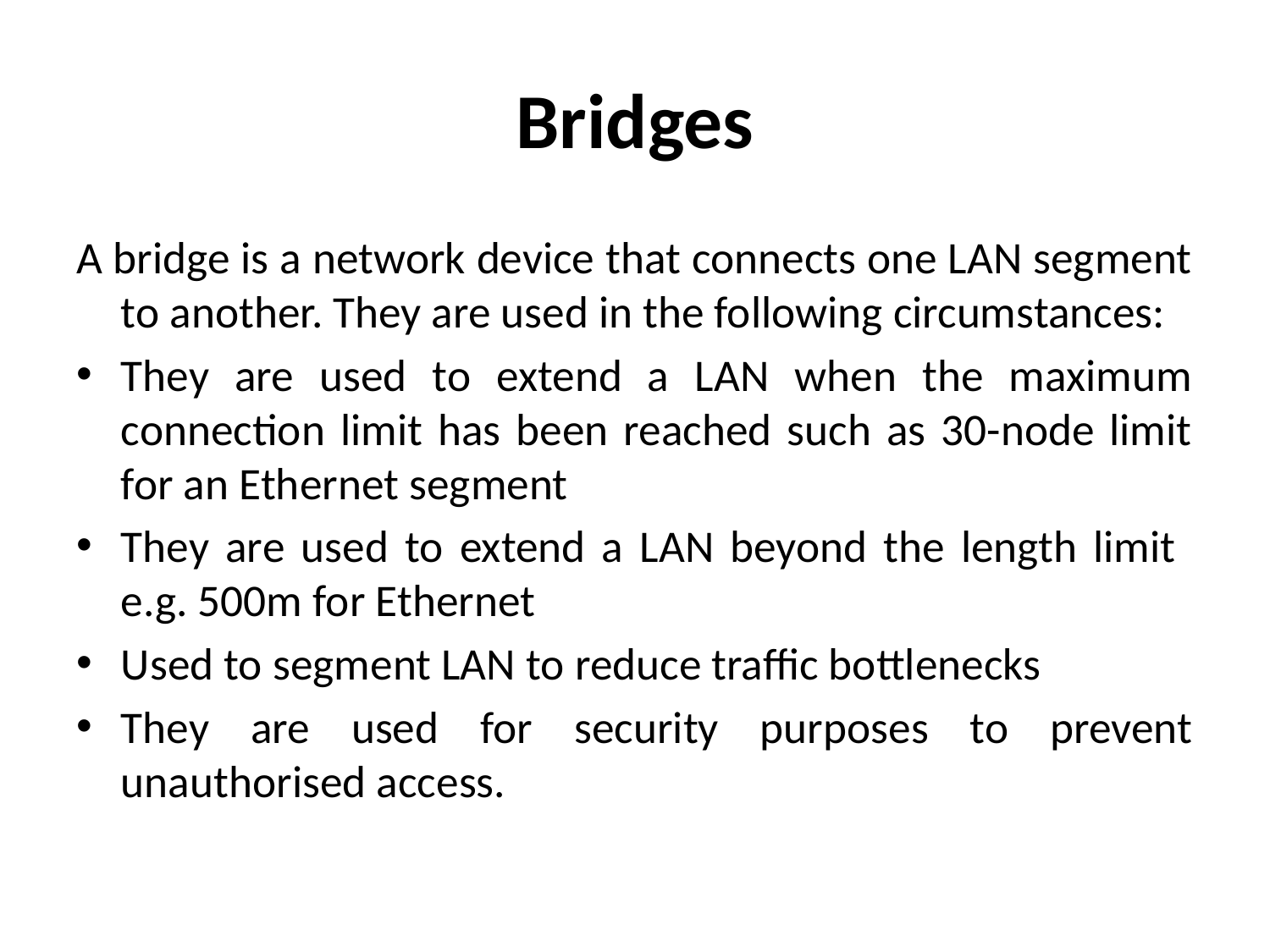

# Bridges
A bridge is a network device that connects one LAN segment to another. They are used in the following circumstances:
They are used to extend a LAN when the maximum connection limit has been reached such as 30-node limit for an Ethernet segment
They are used to extend a LAN beyond the length limit  e.g. 500m for Ethernet
Used to segment LAN to reduce traffic bottlenecks
They are used for security purposes to prevent unauthorised access.